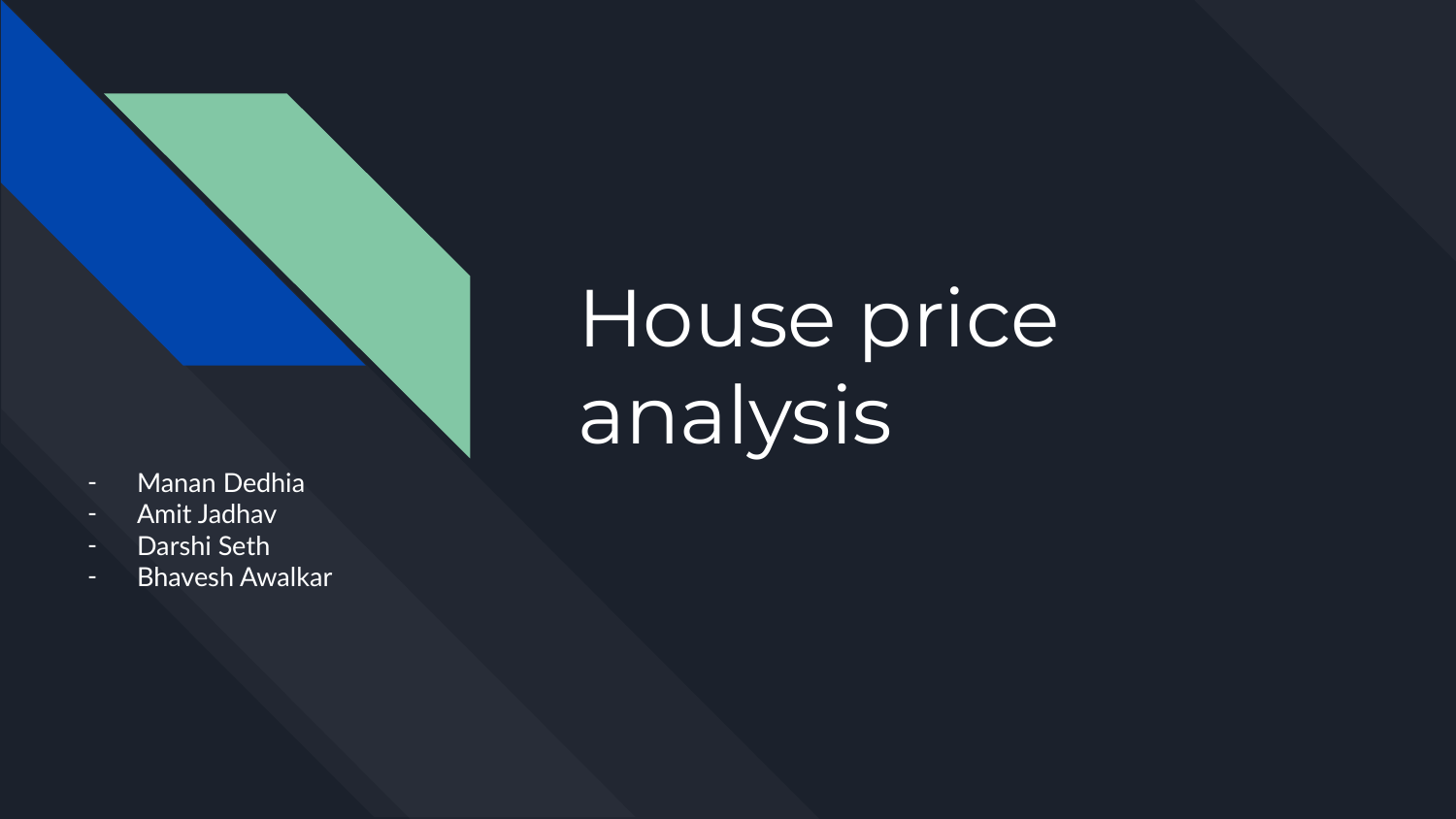

# House price analysis
Manan Dedhia
Amit Jadhav
Darshi Seth
Bhavesh Awalkar